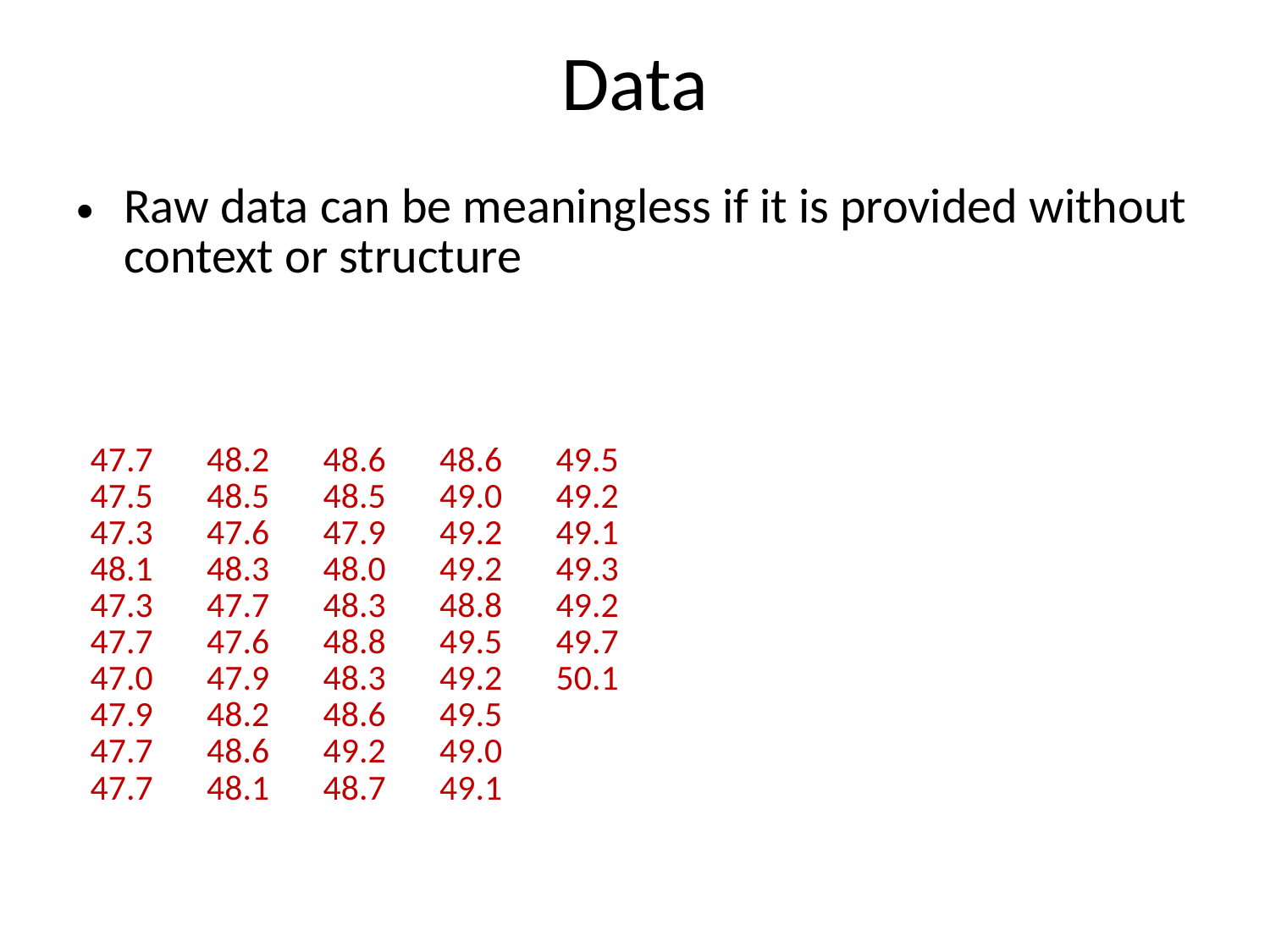

# Data
Raw data can be meaningless if it is provided without context or structure
| 47.7 | 48.2 | 48.6 | 48.6 | 49.5 |
| --- | --- | --- | --- | --- |
| 47.5 | 48.5 | 48.5 | 49.0 | 49.2 |
| 47.3 | 47.6 | 47.9 | 49.2 | 49.1 |
| 48.1 | 48.3 | 48.0 | 49.2 | 49.3 |
| 47.3 | 47.7 | 48.3 | 48.8 | 49.2 |
| 47.7 | 47.6 | 48.8 | 49.5 | 49.7 |
| 47.0 | 47.9 | 48.3 | 49.2 | 50.1 |
| 47.9 | 48.2 | 48.6 | 49.5 |  |
| 47.7 | 48.6 | 49.2 | 49.0 |  |
| 47.7 | 48.1 | 48.7 | 49.1 |  |